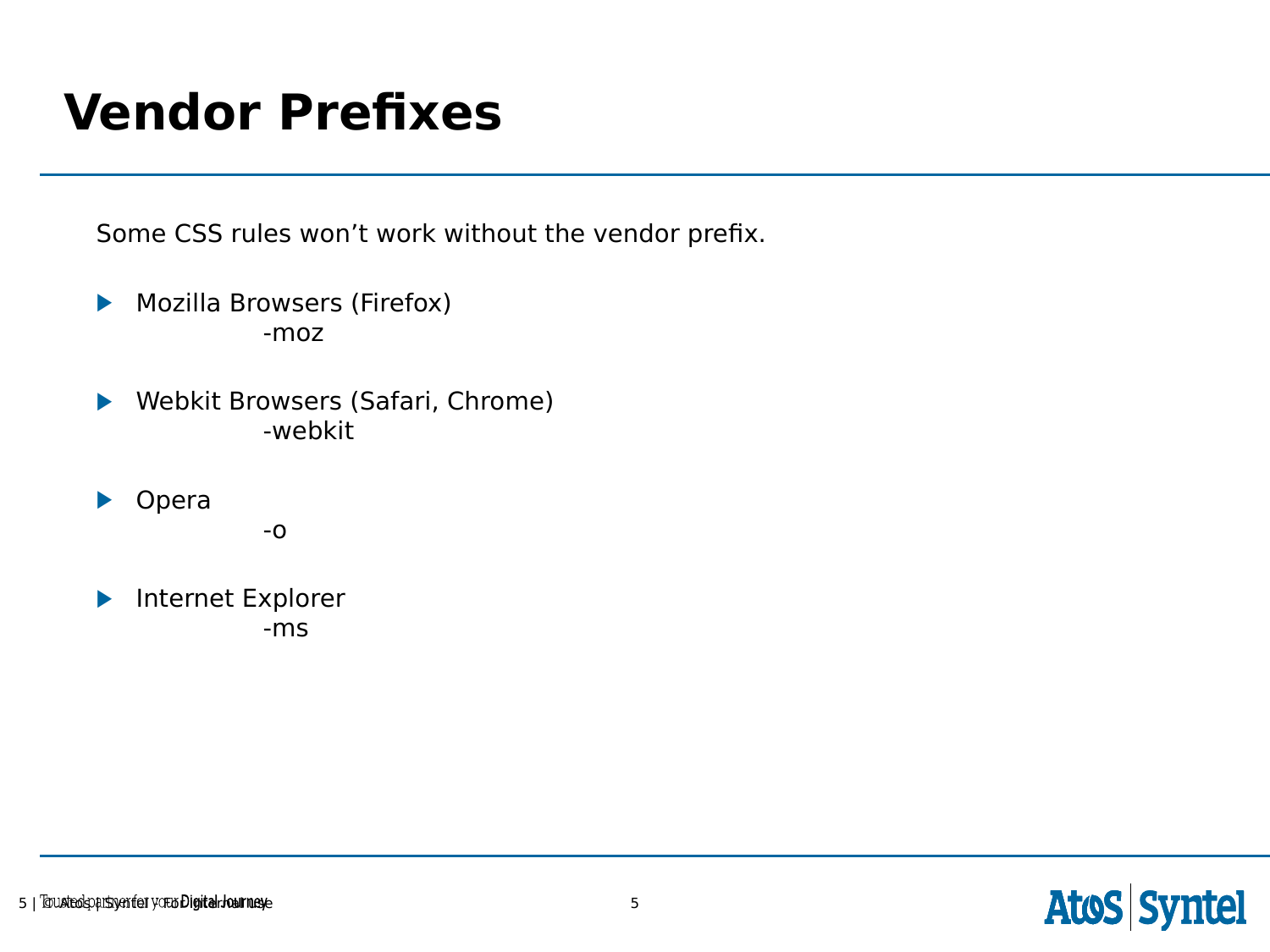

# Vendor Prefixes
Some CSS rules won’t work without the vendor prefix.

Mozilla Browsers (Firefox)
	-moz

Webkit Browsers (Safari, Chrome)
	-webkit

Opera
	-o

Internet Explorer
	-ms